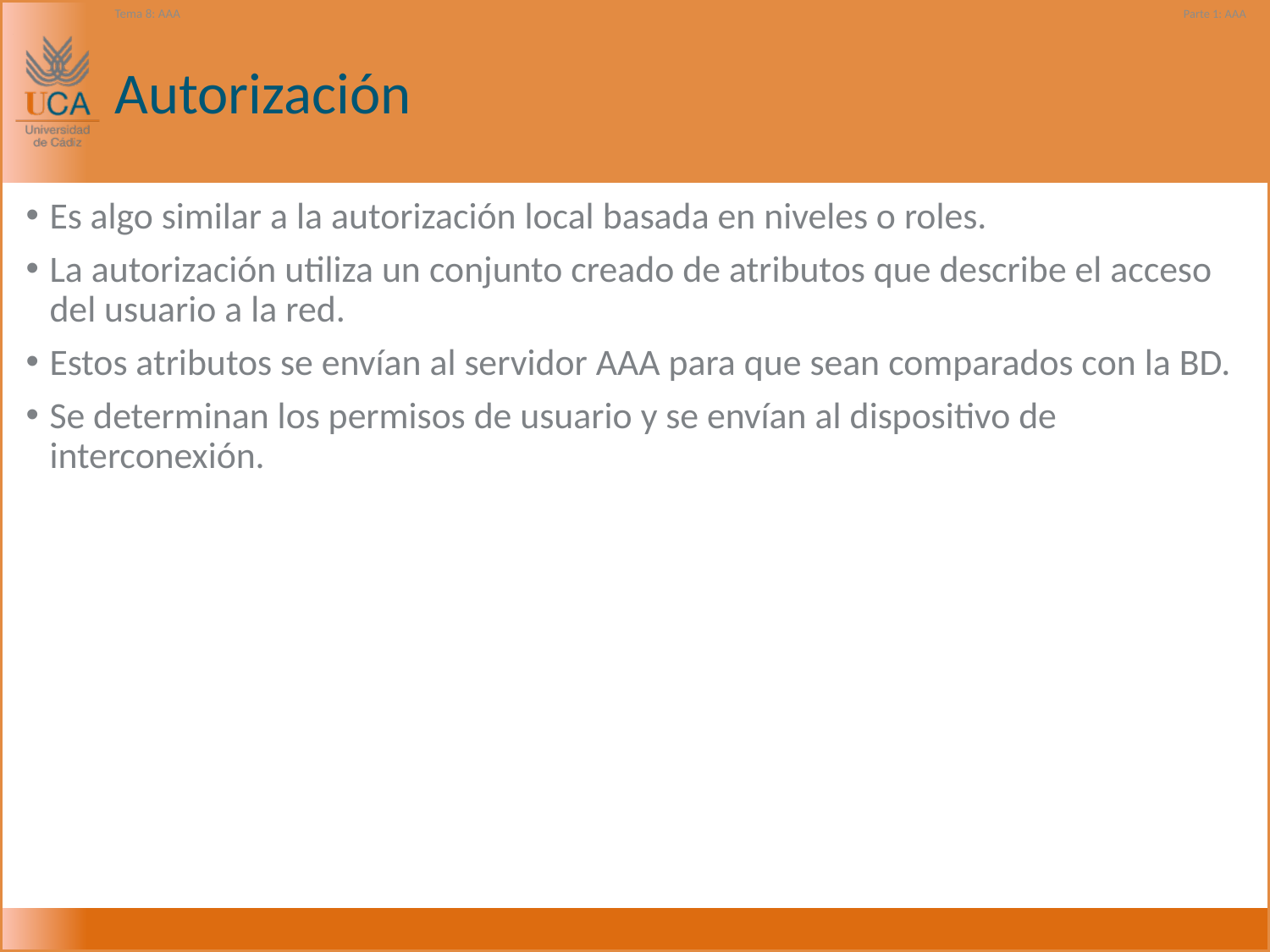

Tema 8: AAA
Parte 1: AAA

# Autorización
Es algo similar a la autorización local basada en niveles o roles.
La autorización utiliza un conjunto creado de atributos que describe el acceso del usuario a la red.
Estos atributos se envían al servidor AAA para que sean comparados con la BD.
Se determinan los permisos de usuario y se envían al dispositivo de interconexión.